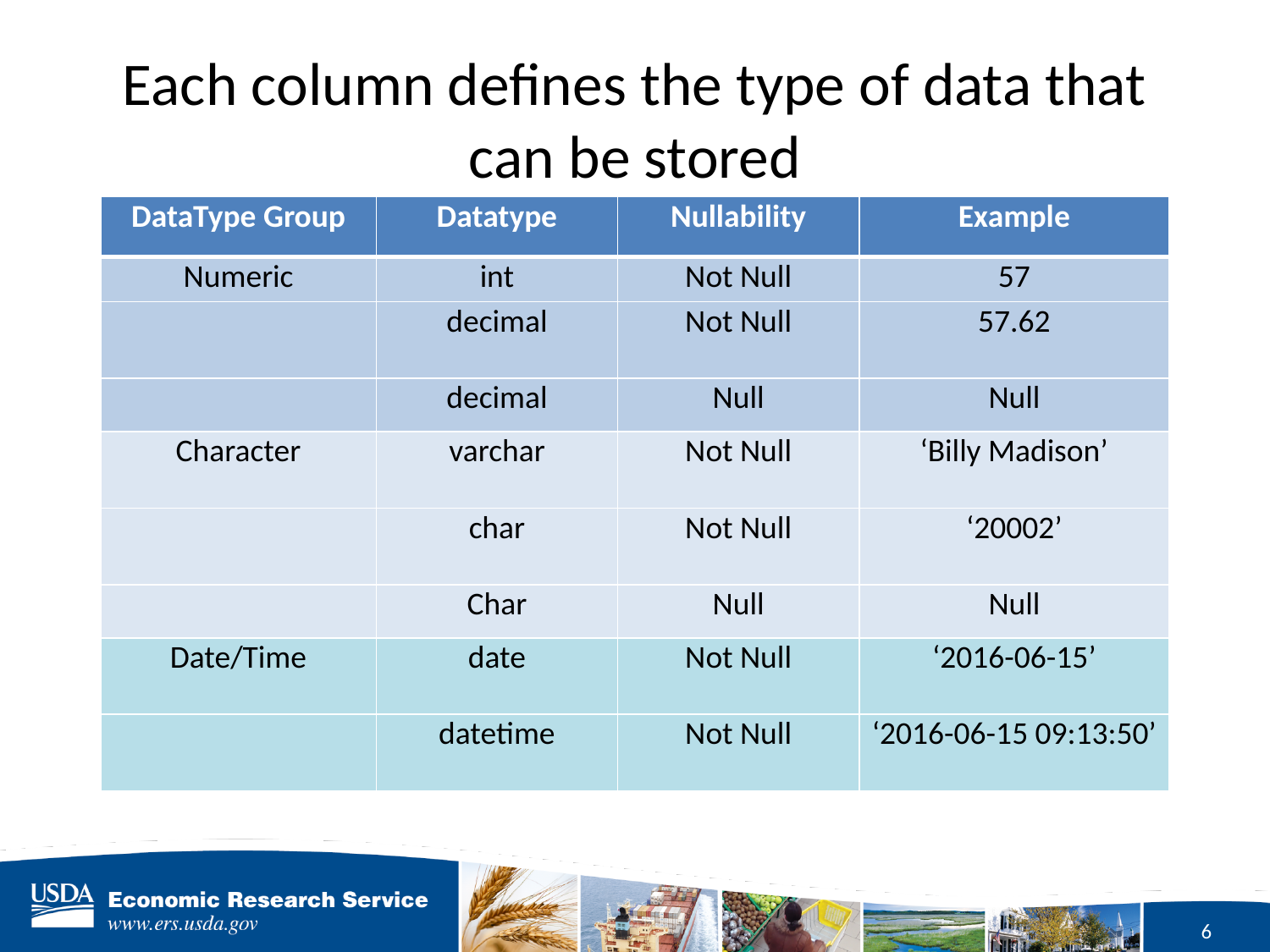

# Each column defines the type of data that can be stored
| DataType Group | Datatype | Nullability | Example |
| --- | --- | --- | --- |
| Numeric | int | Not Null | 57 |
|  | decimal | Not Null | 57.62 |
|  | decimal | Null | Null |
| Character | varchar | Not Null | ‘Billy Madison’ |
|  | char | Not Null | ‘20002’ |
|  | Char | Null | Null |
| Date/Time | date | Not Null | ‘2016-06-15’ |
|  | datetime | Not Null | ‘2016-06-15 09:13:50’ |